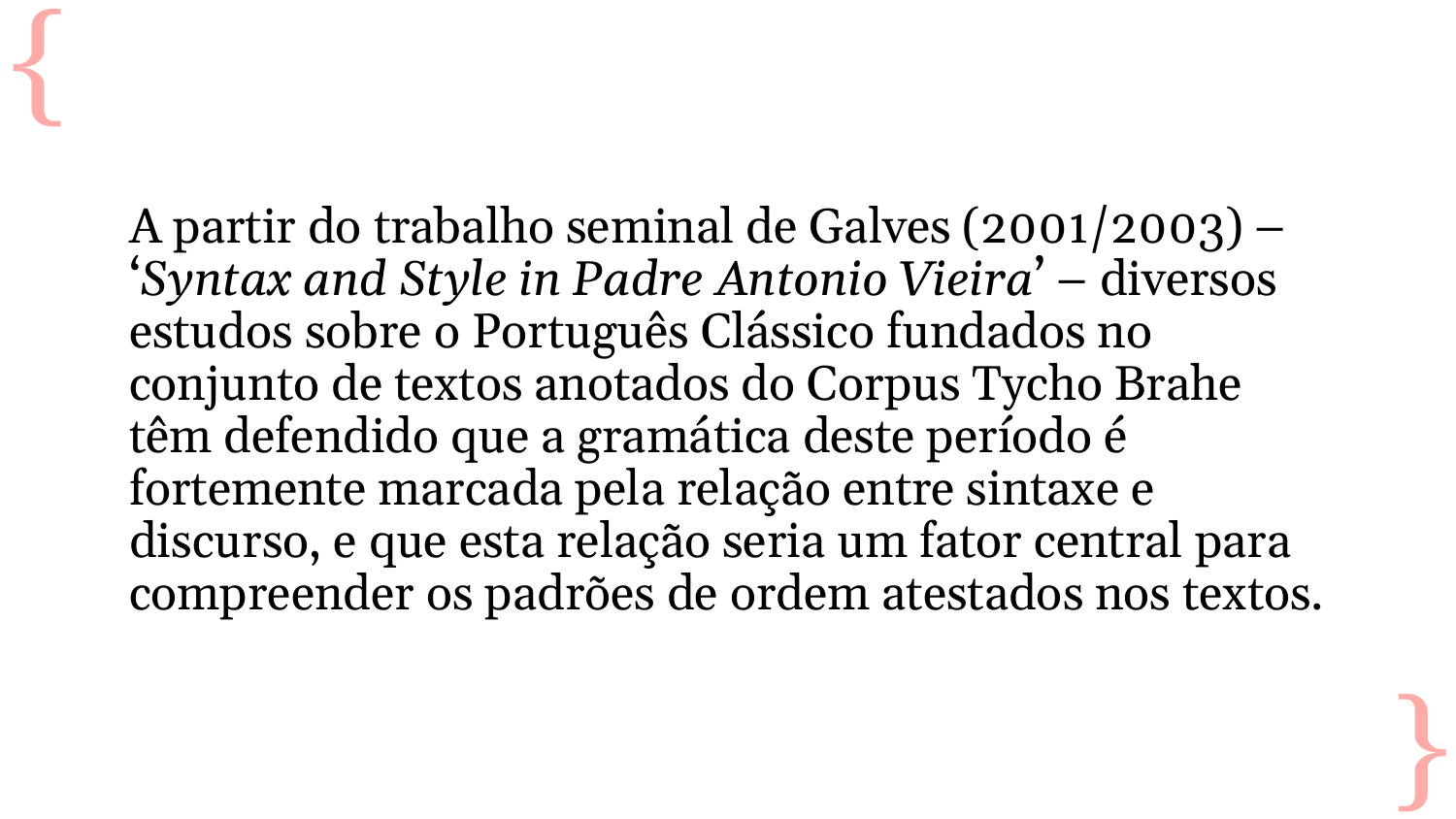

A partir do trabalho seminal de Galves (2001/2003) – ‘Syntax and Style in Padre Antonio Vieira’ – diversos estudos sobre o Português Clássico fundados no conjunto de textos anotados do Corpus Tycho Brahe têm defendido que a gramática deste período é fortemente marcada pela relação entre sintaxe e discurso, e que esta relação seria um fator central para compreender os padrões de ordem atestados nos textos.